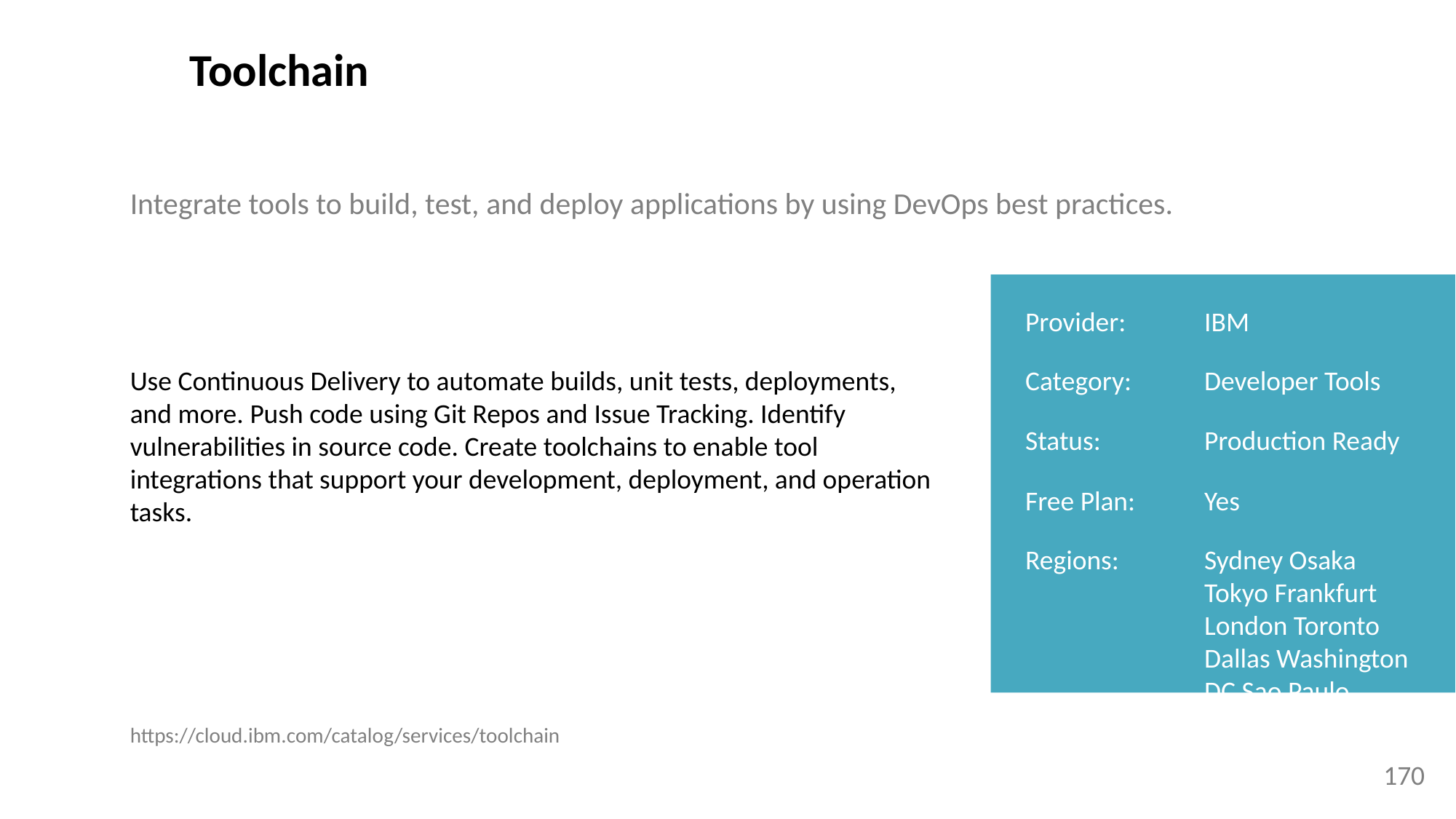

Toolchain
Integrate tools to build, test, and deploy applications by using DevOps best practices.

Provider:
IBM
Use Continuous Delivery to automate builds, unit tests, deployments, and more. Push code using Git Repos and Issue Tracking. Identify vulnerabilities in source code. Create toolchains to enable tool integrations that support your development, deployment, and operation tasks.
Category:
Developer Tools
Status:
Production Ready
Free Plan:
Yes
Regions:
Sydney Osaka Tokyo Frankfurt London Toronto Dallas Washington DC Sao Paulo
https://cloud.ibm.com/catalog/services/toolchain
170